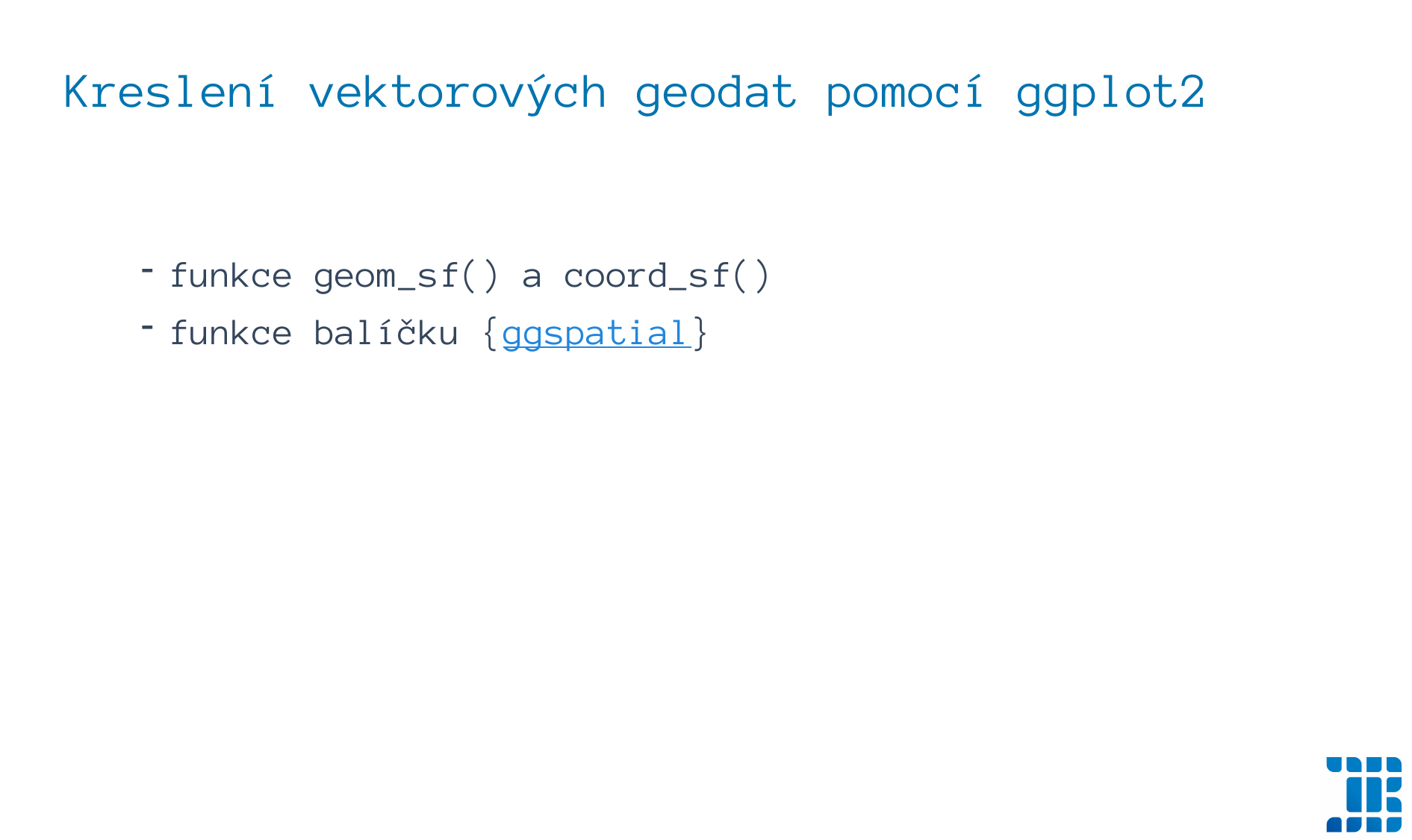

Kreslení vektorových geodat pomocí ggplot2
funkce geom_sf() a coord_sf()
funkce balíčku {ggspatial}